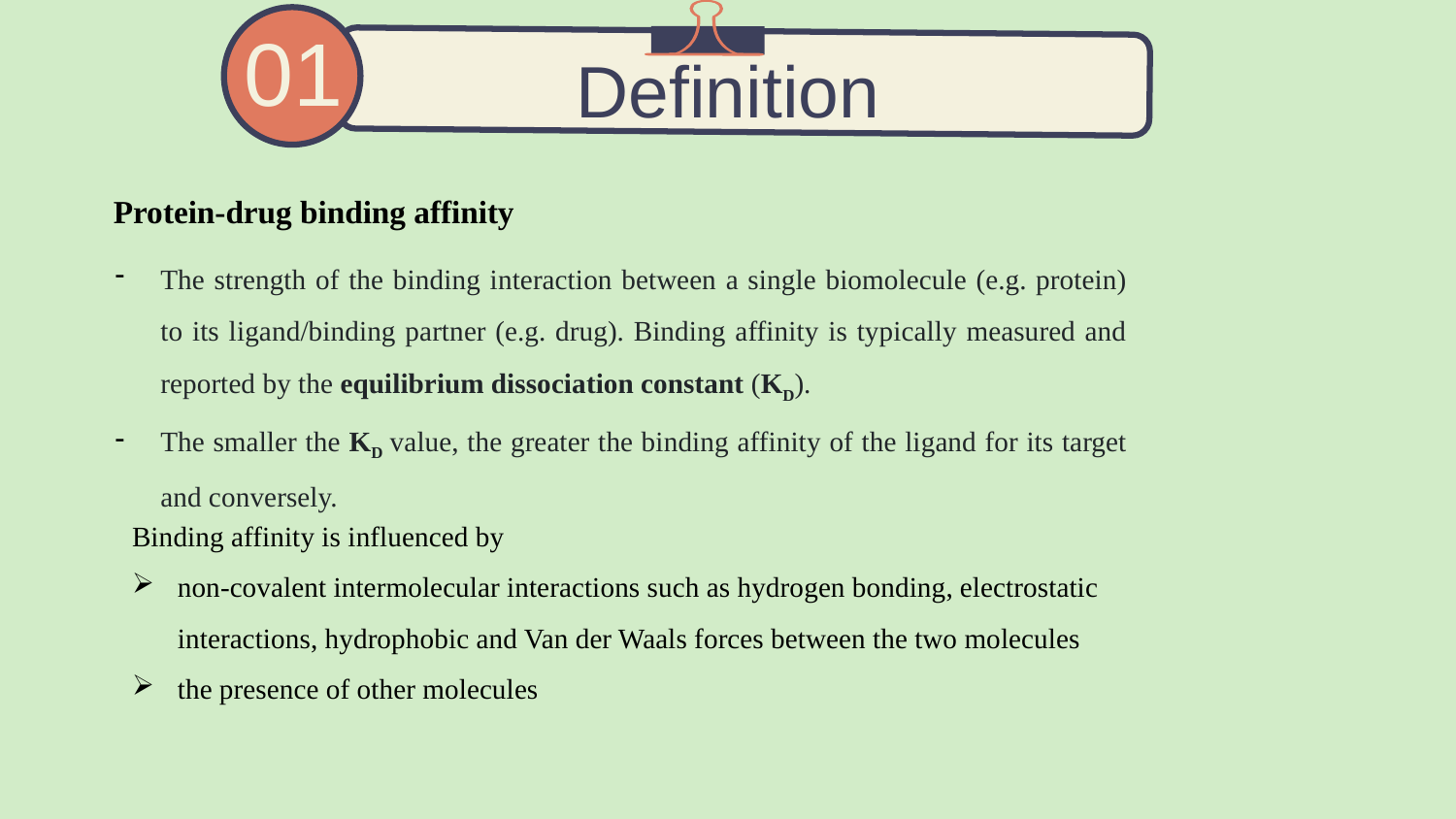

# Definition
01
Protein-drug binding affinity

The strength of the binding interaction between a single biomolecule (e.g. protein) to its ligand/binding partner (e.g. drug). Binding affinity is typically measured and reported by the equilibrium dissociation constant (KD).
The smaller the KD value, the greater the binding affinity of the ligand for its target and conversely.
Binding affinity is influenced by
non-covalent intermolecular interactions such as hydrogen bonding, electrostatic interactions, hydrophobic and Van der Waals forces between the two molecules
the presence of other molecules